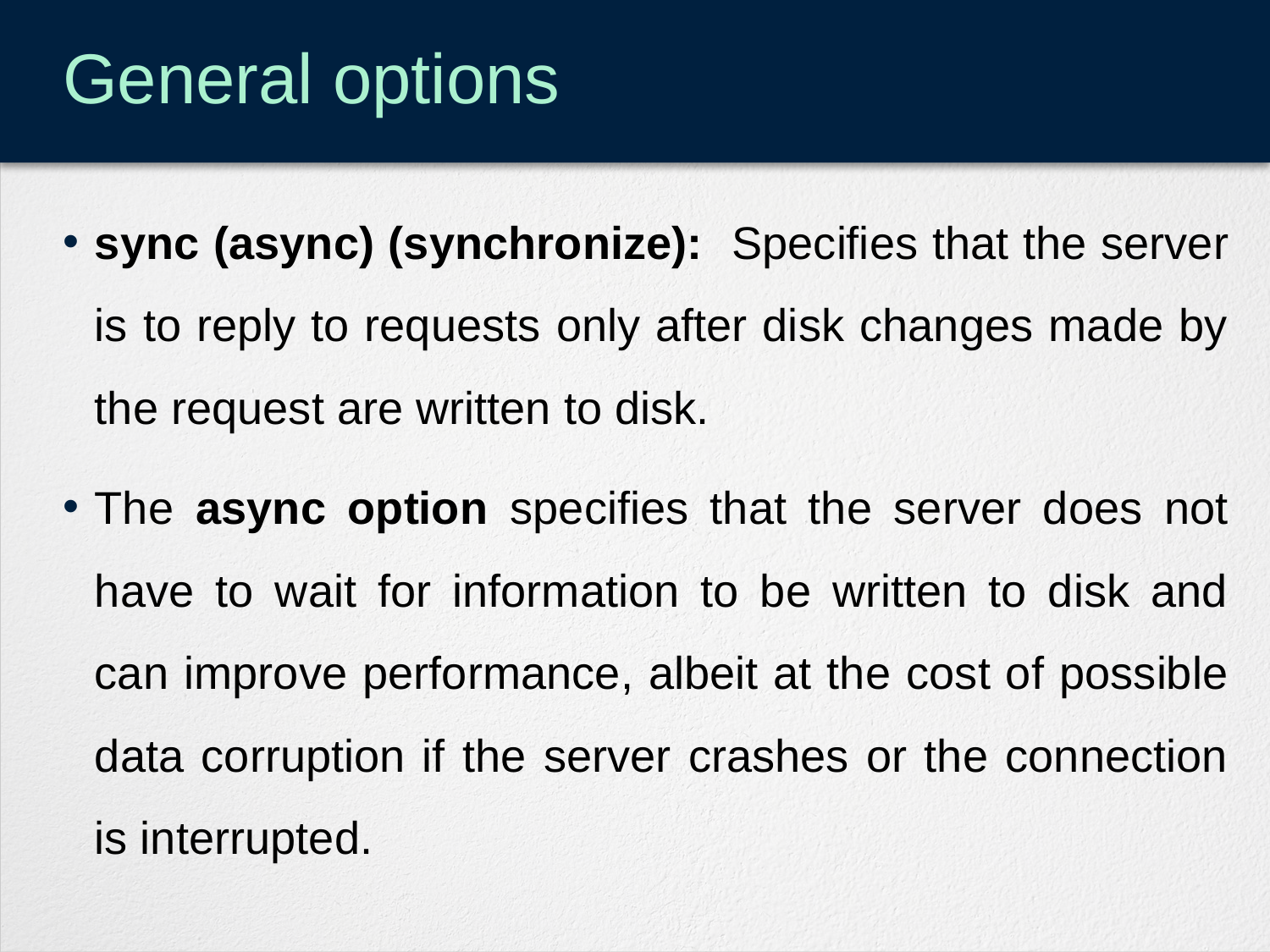

# General options
sync (async) (synchronize):  Specifies that the server is to reply to requests only after disk changes made by the request are written to disk.
The async option specifies that the server does not have to wait for information to be written to disk and can improve performance, albeit at the cost of possible data corruption if the server crashes or the connection is interrupted.